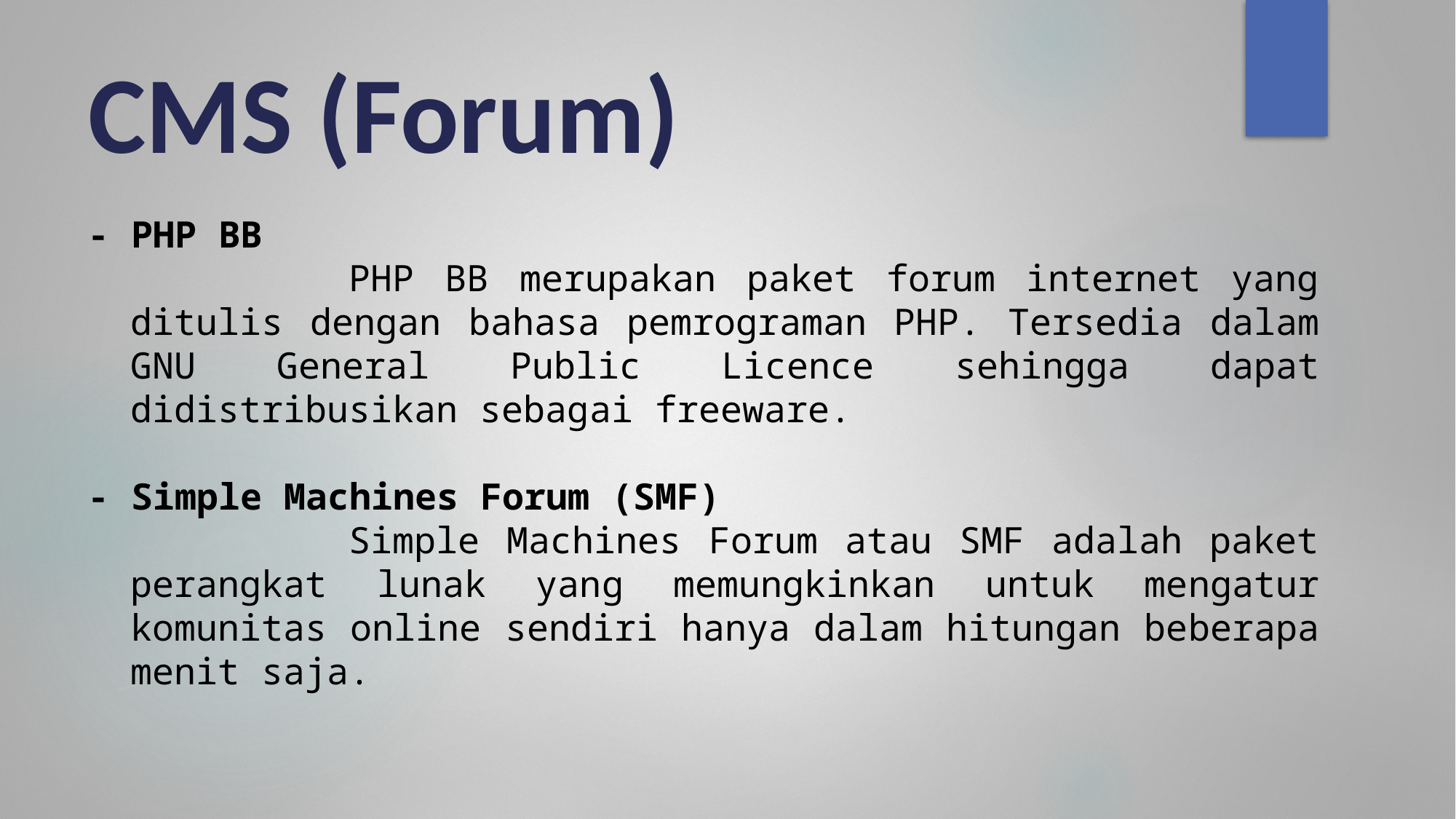

# CMS (Forum)
- PHP BB
		PHP BB merupakan paket forum internet yang ditulis dengan bahasa pemrograman PHP. Tersedia dalam GNU General Public Licence sehingga dapat didistribusikan sebagai freeware.

- Simple Machines Forum (SMF)
		Simple Machines Forum atau SMF adalah paket perangkat lunak yang memungkinkan untuk mengatur komunitas online sendiri hanya dalam hitungan beberapa menit saja.